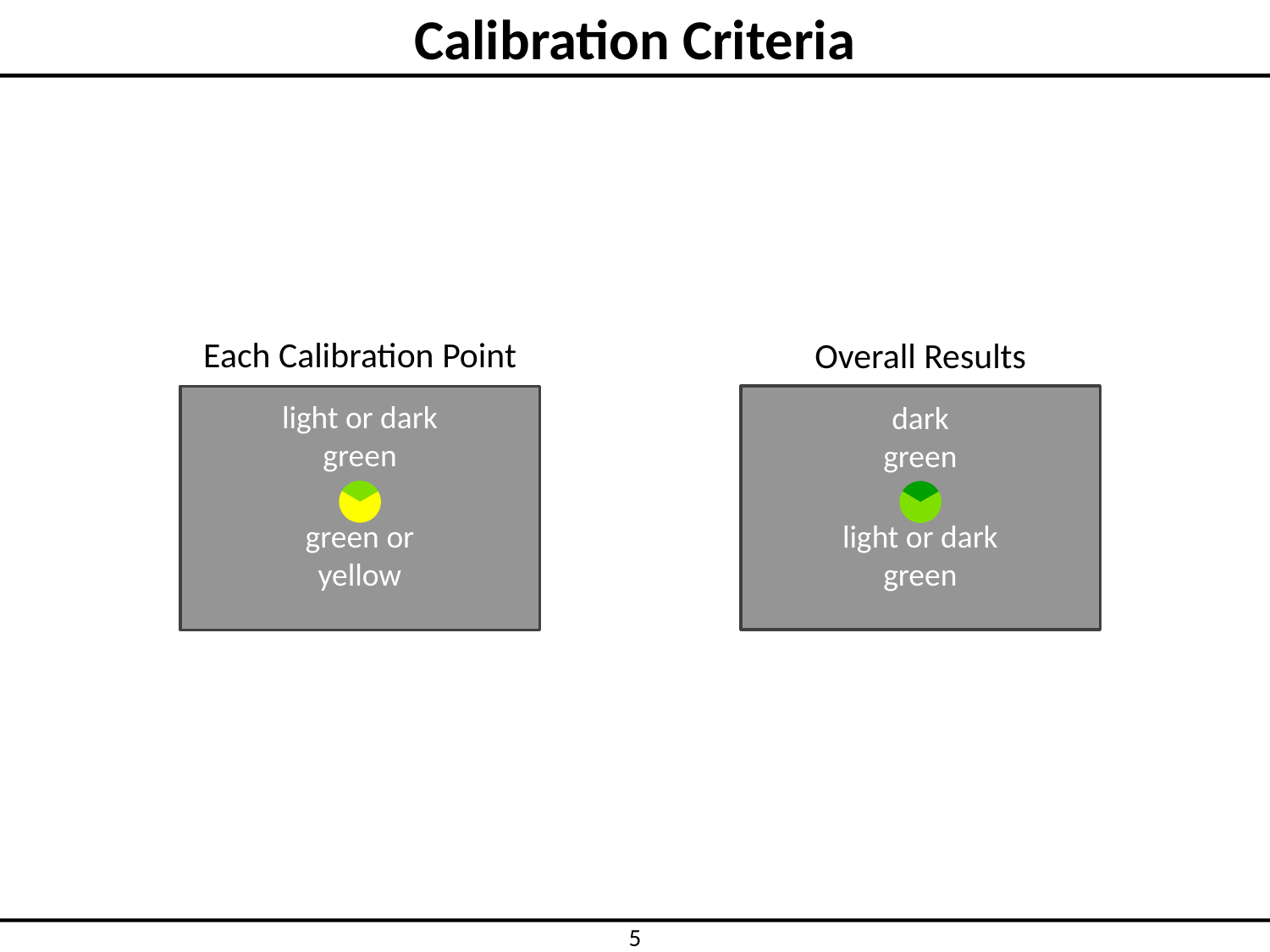

# Calibration Criteria
Each Calibration Point

light or dark
green

green or
yellow
Overall Results

dark
green

light or dark
green